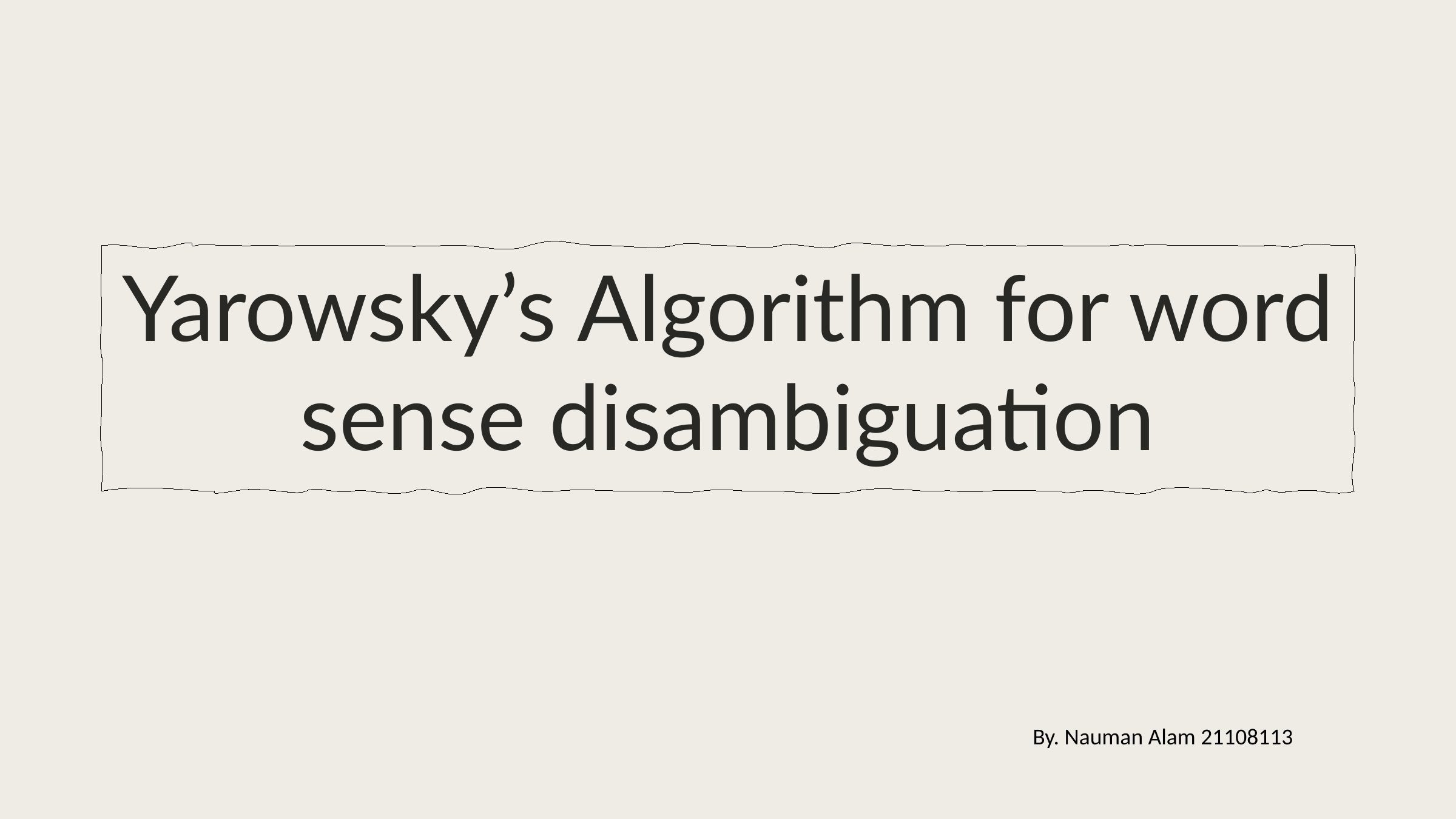

Yarowsky’s Algorithm for word sense disambiguation

By. Nauman Alam 21108113